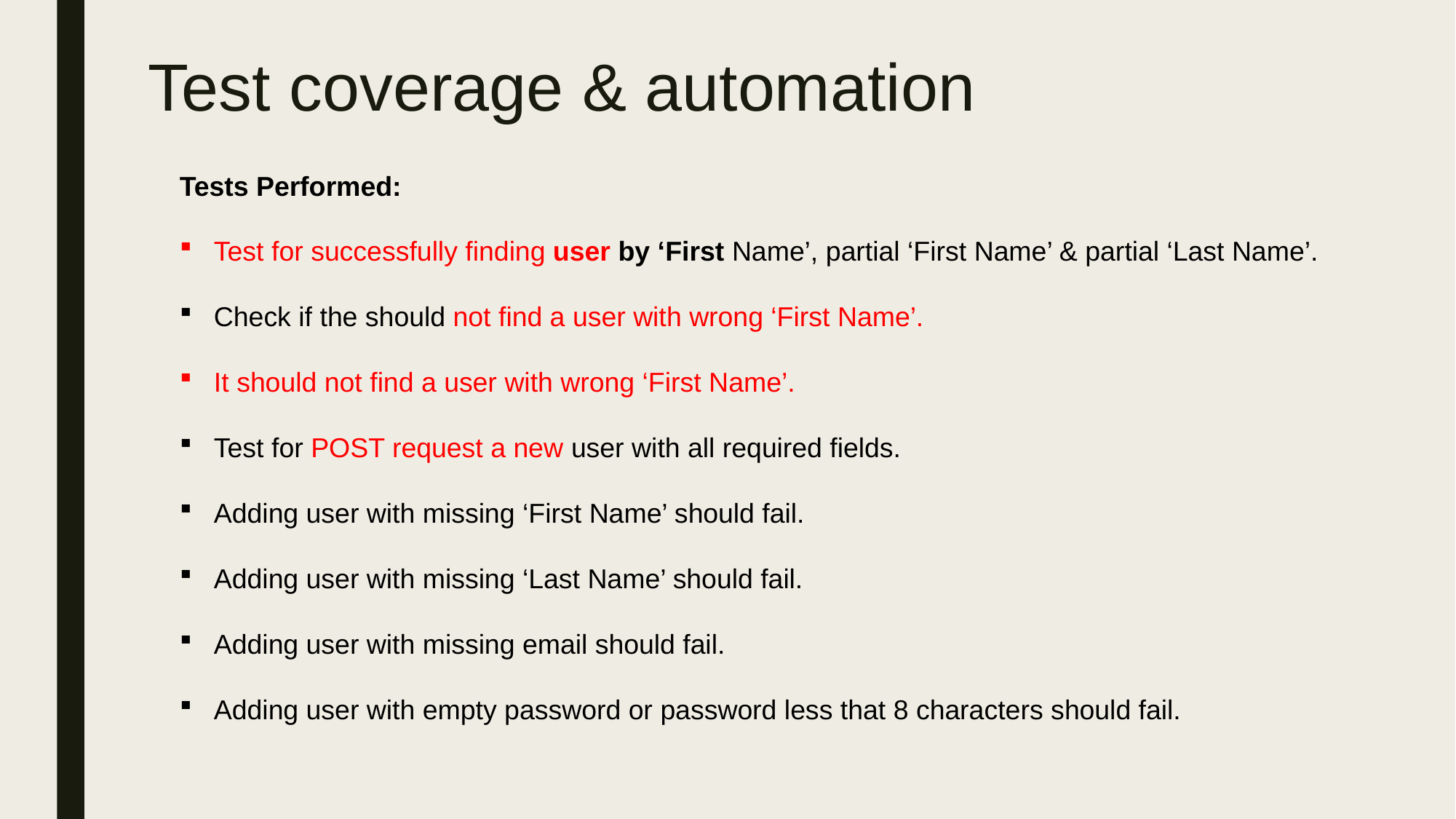

# Test coverage & automation

Tests Performed:
Test for successfully finding user by ‘First Name’, partial ‘First Name’ & partial ‘Last Name’.

Check if the should not find a user with wrong ‘First Name’.

It should not find a user with wrong ‘First Name’.

Test for POST request a new user with all required fields.

Adding user with missing ‘First Name’ should fail.

Adding user with missing ‘Last Name’ should fail.

Adding user with missing email should fail.

Adding user with empty password or password less that 8 characters should fail.